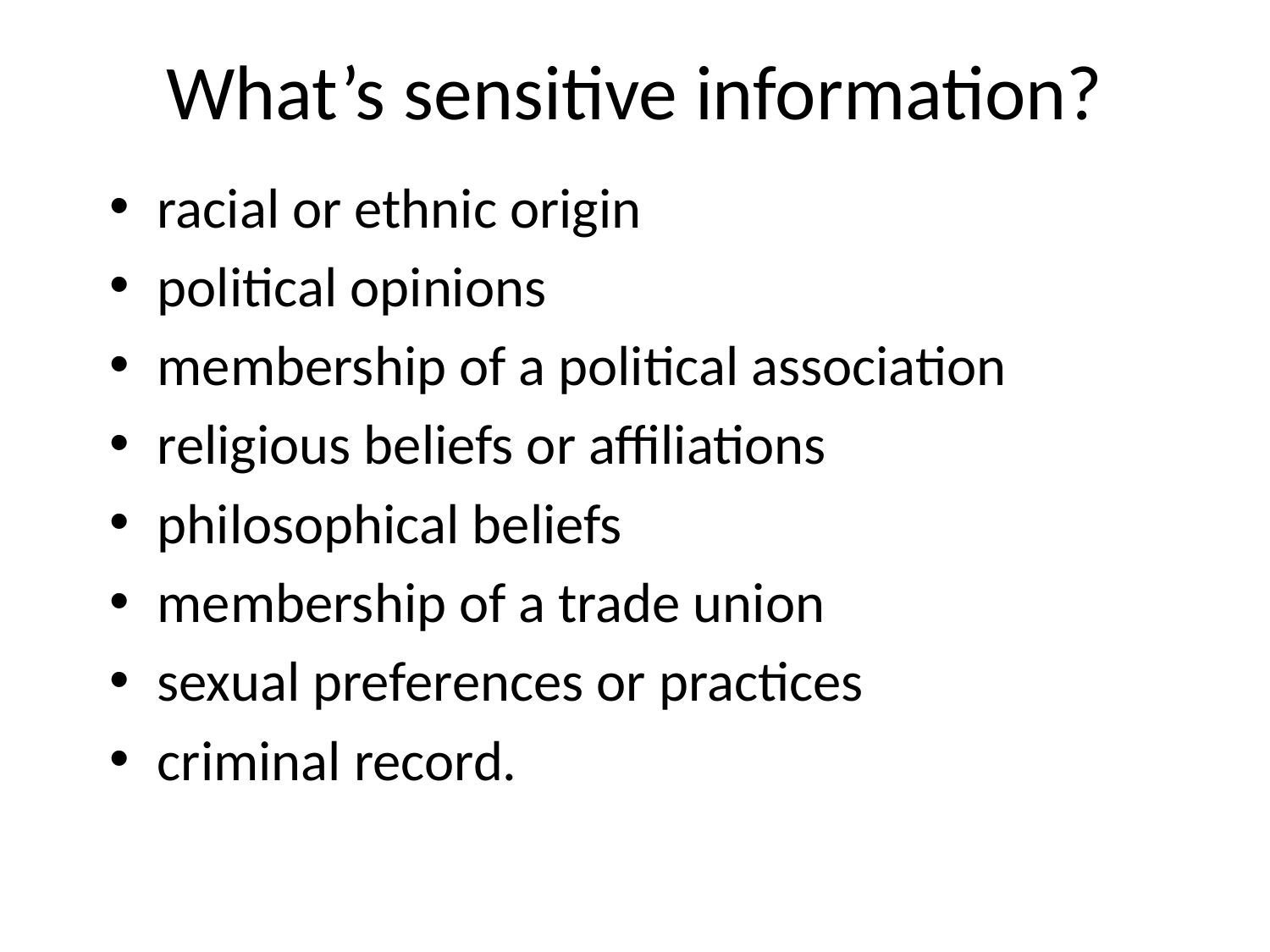

# What’s sensitive information?
racial or ethnic origin
political opinions
membership of a political association
religious beliefs or affiliations
philosophical beliefs
membership of a trade union
sexual preferences or practices
criminal record.